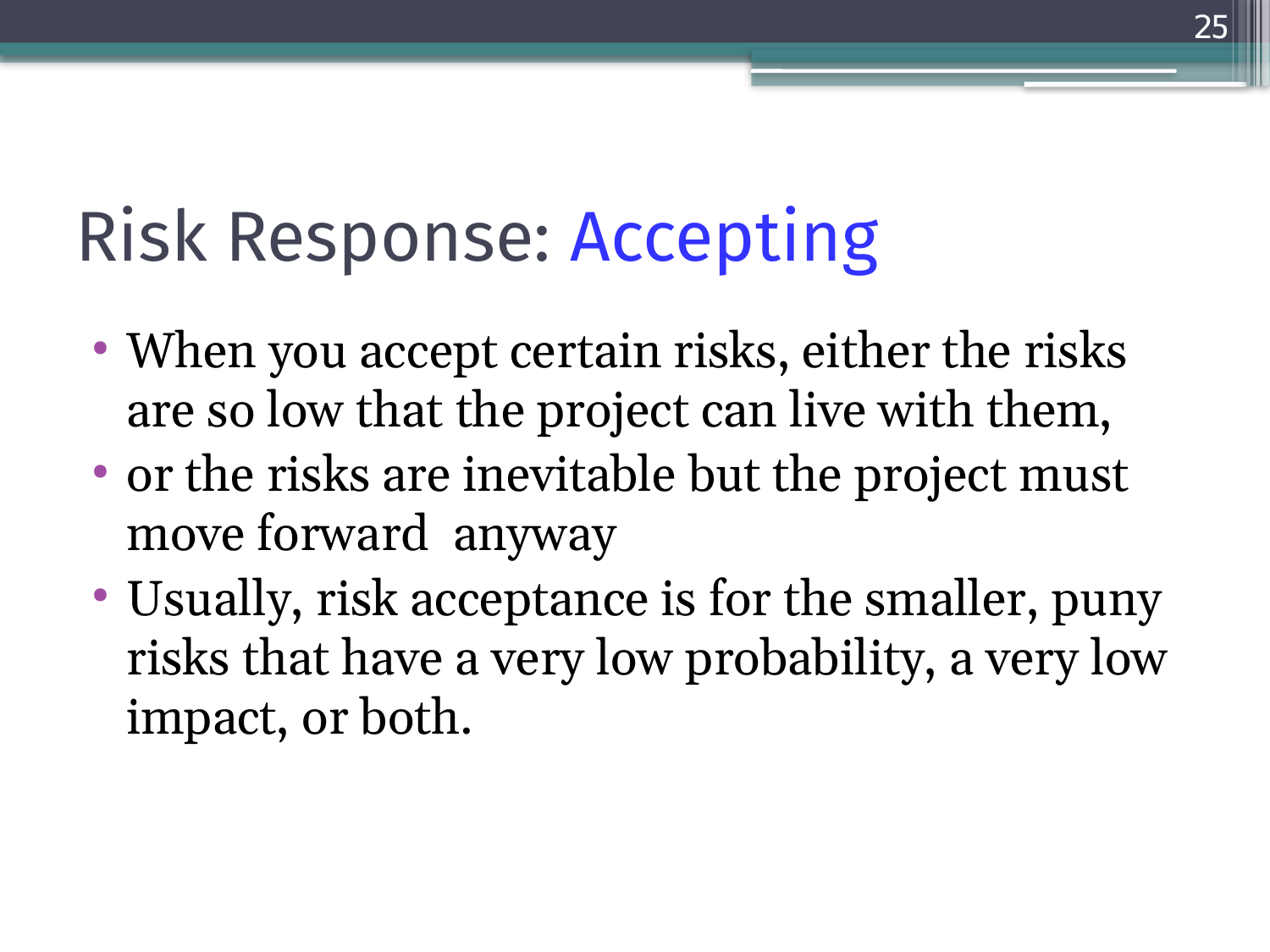

25
# Risk Response: Accepting
When you accept certain risks, either the risks are so low that the project can live with them,
or the risks are inevitable but the project must move forward  anyway
Usually, risk acceptance is for the smaller, puny risks that have a very low probability, a very low impact, or both.